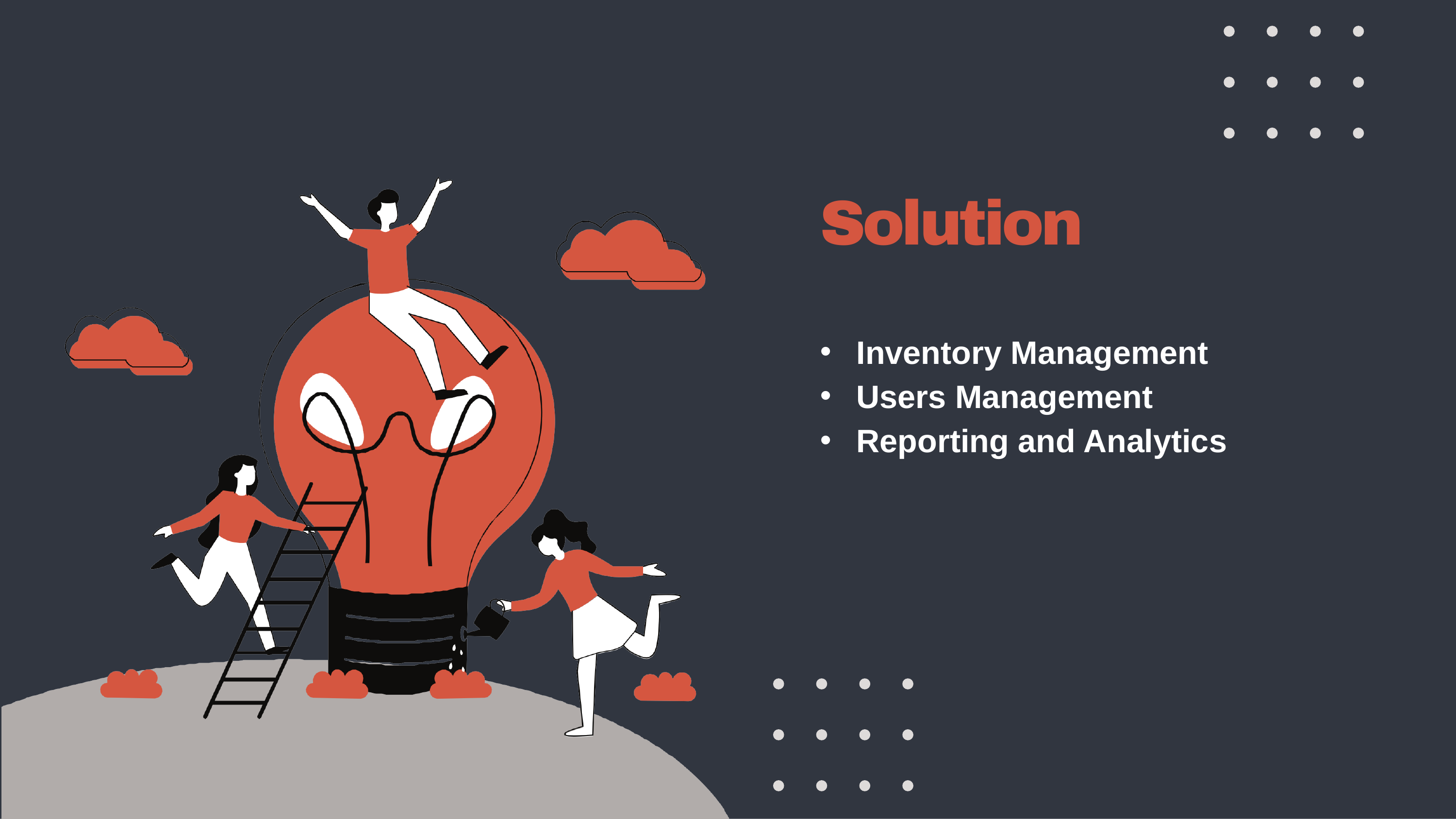

# Solution
Inventory Management
Users Management
Reporting and Analytics